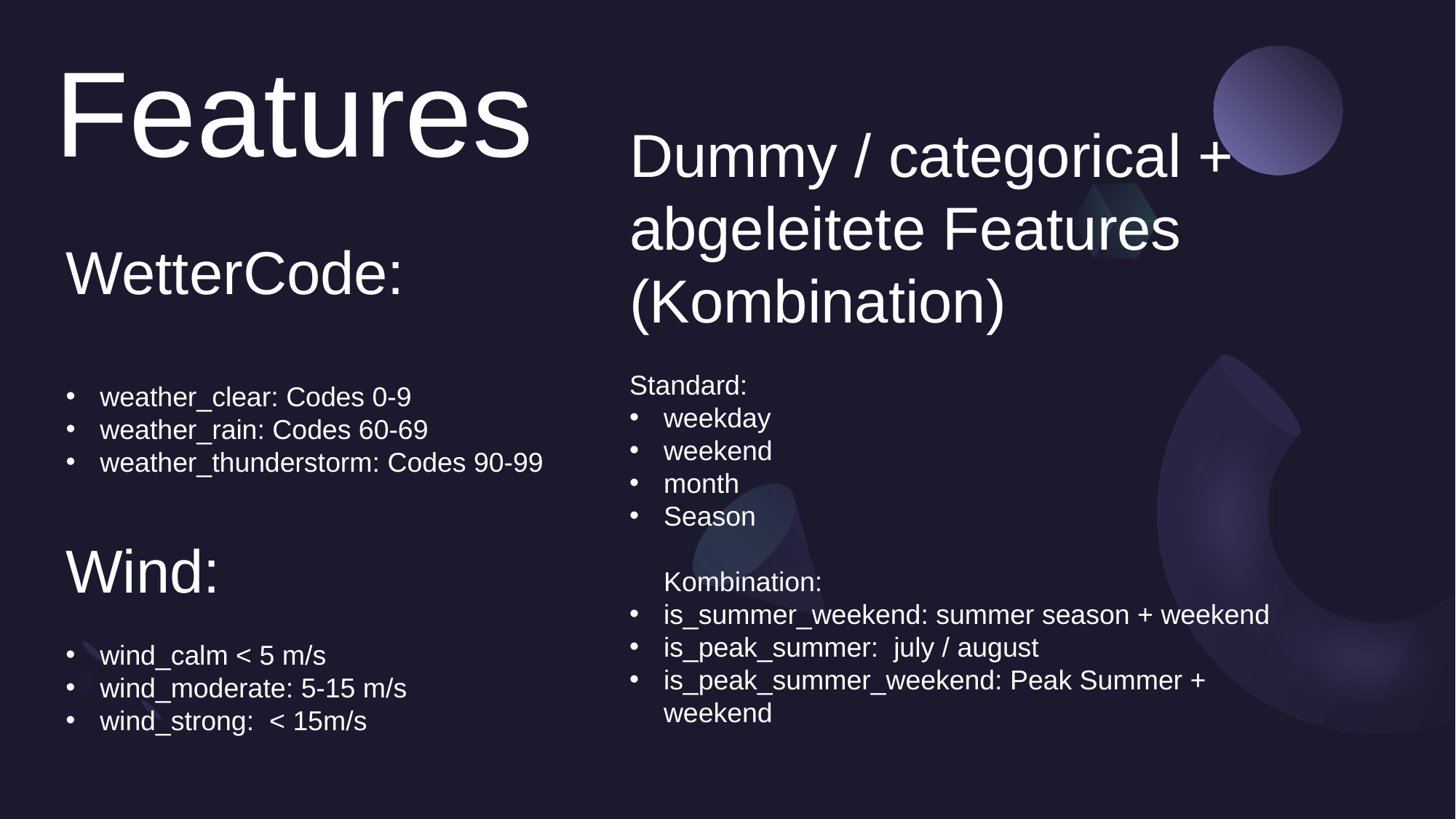

# Features
Dummy / categorical + abgeleitete Features (Kombination)
Standard:
weekday
weekend
month
Season
Kombination:
is_summer_weekend: summer season + weekend
is_peak_summer:  july / august
is_peak_summer_weekend: Peak Summer + weekend

WetterCode:

weather_clear: Codes 0-9
weather_rain: Codes 60-69
weather_thunderstorm: Codes 90-99

Wind:

wind_calm < 5 m/s
wind_moderate: 5-15 m/s
wind_strong:  < 15m/s